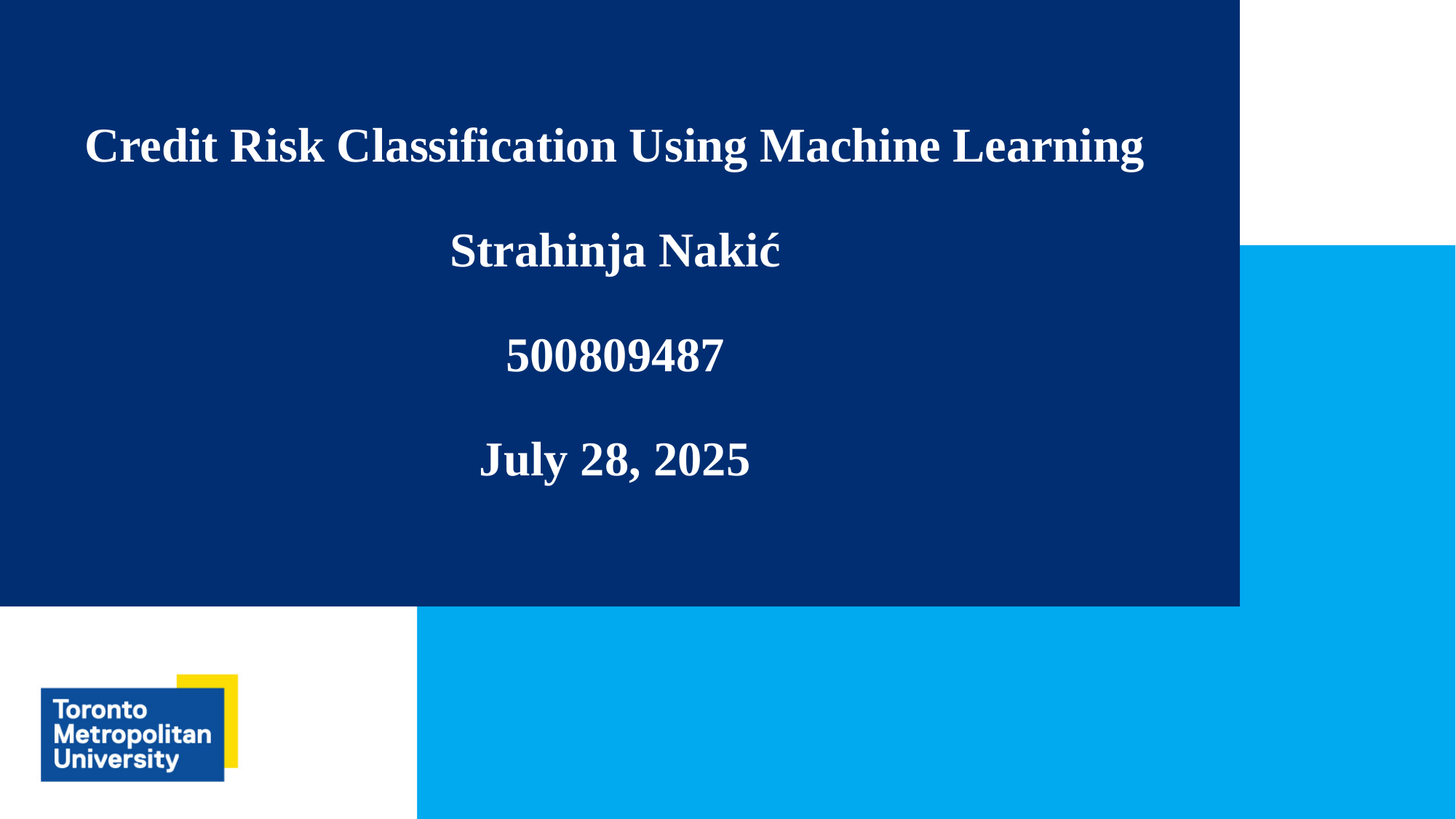

# Credit Risk Classification Using Machine Learning Strahinja Nakić 500809487 July 28, 2025